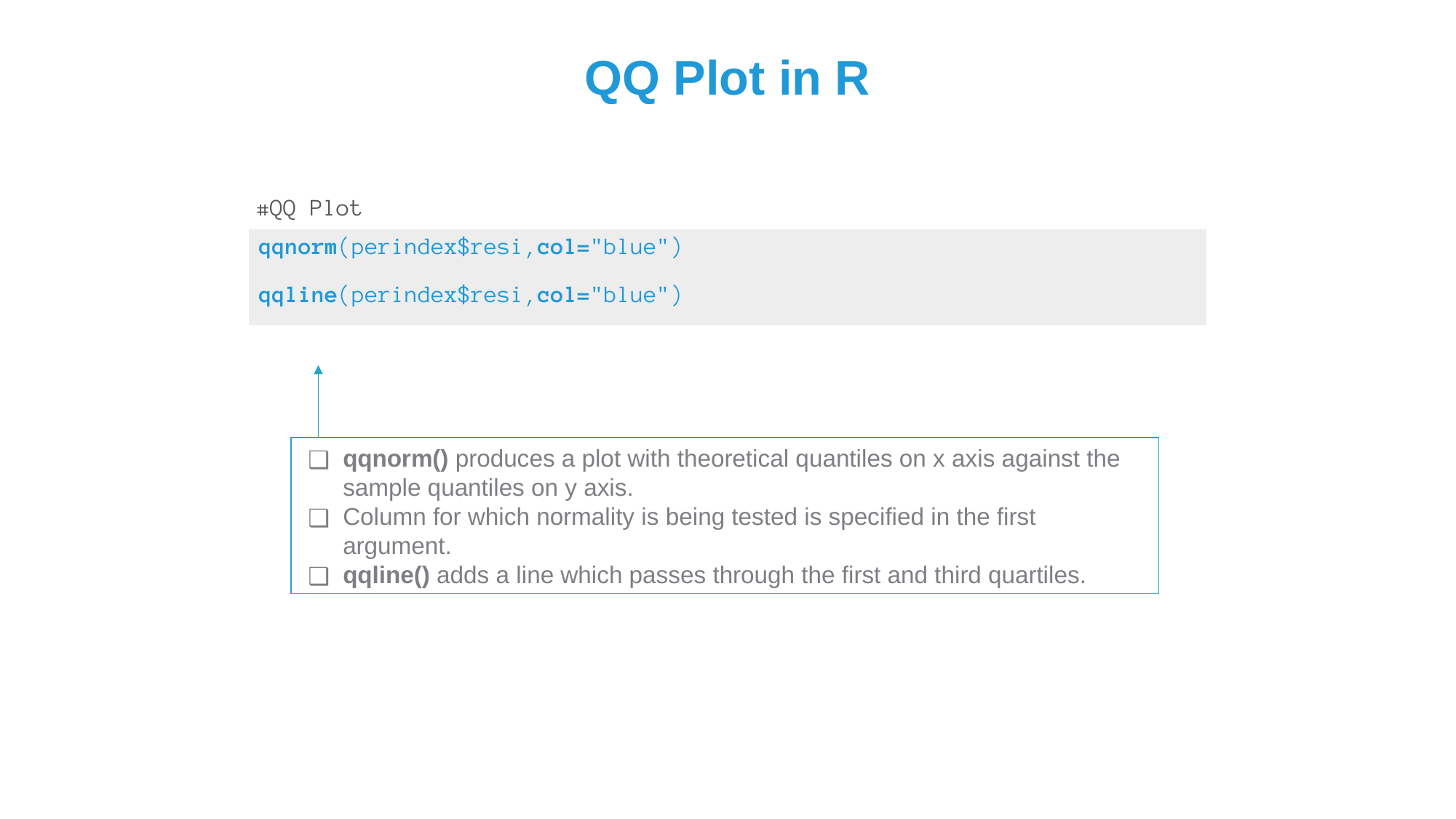

# QQ Plot in R
#QQ Plot
qqnorm() produces a plot with theoretical quantiles on x axis against the sample quantiles on y axis.
Column for which normality is being tested is specified in the first argument.
qqline() adds a line which passes through the first and third quartiles.
| qqnorm(perindex$resi,col="blue") qqline(perindex$resi,col="blue") |
| --- |